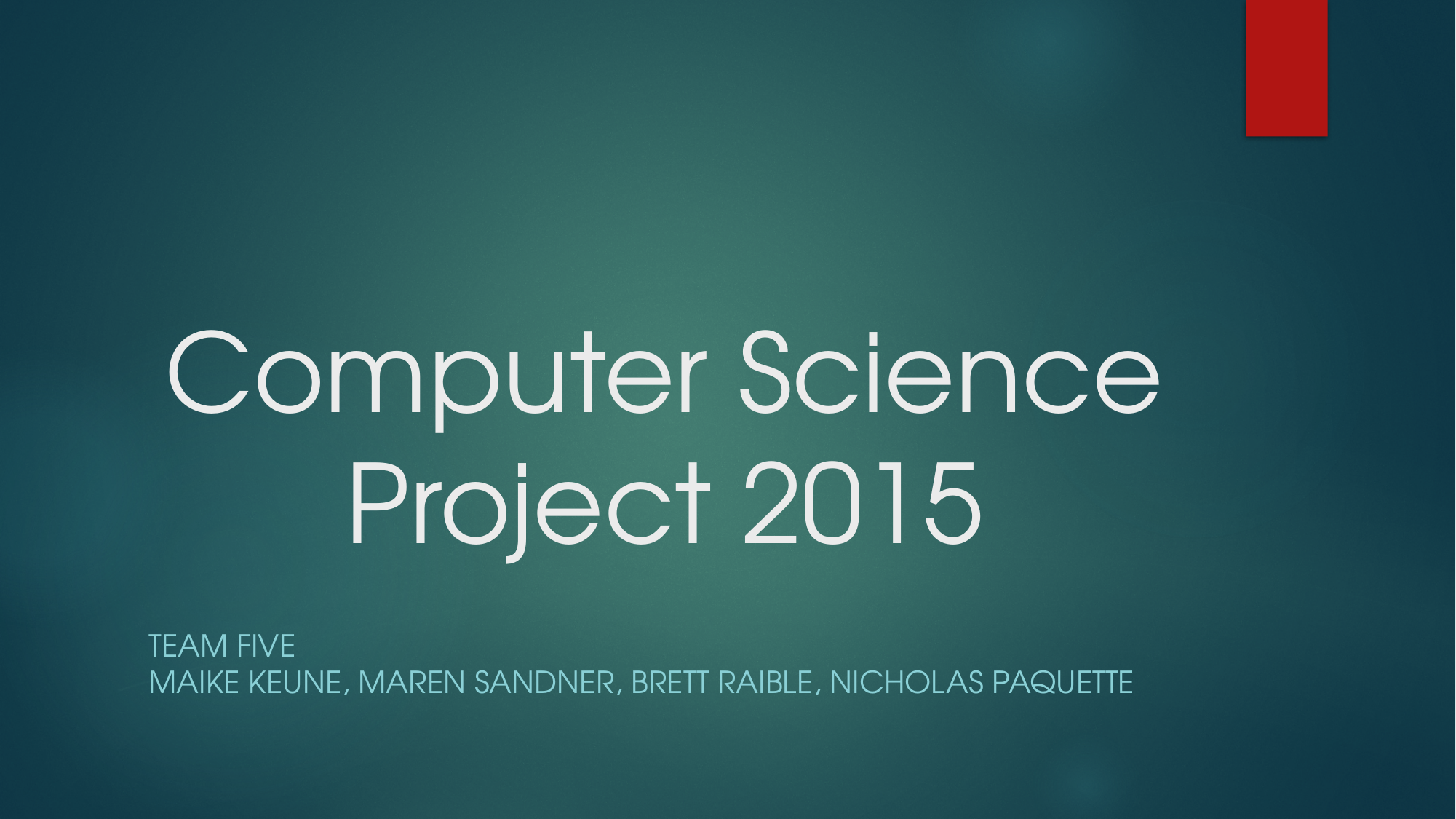

# Computer Science Project 2015
Team Five
Maike Keune, Maren Sandner, Brett Raible, Nicholas Paquette